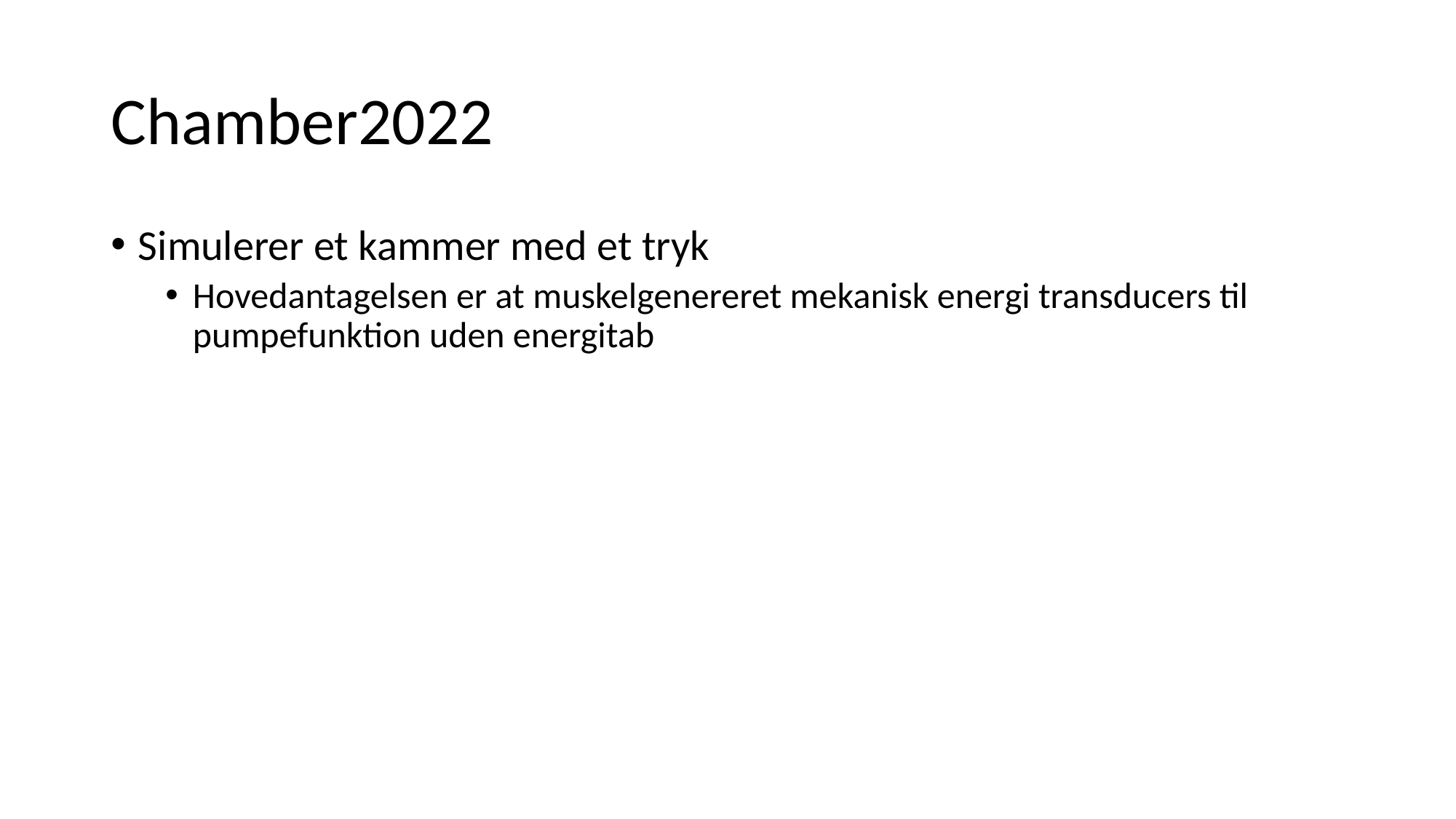

# Chamber2022
Simulerer et kammer med et tryk
Hovedantagelsen er at muskelgenereret mekanisk energi transducers til pumpefunktion uden energitab